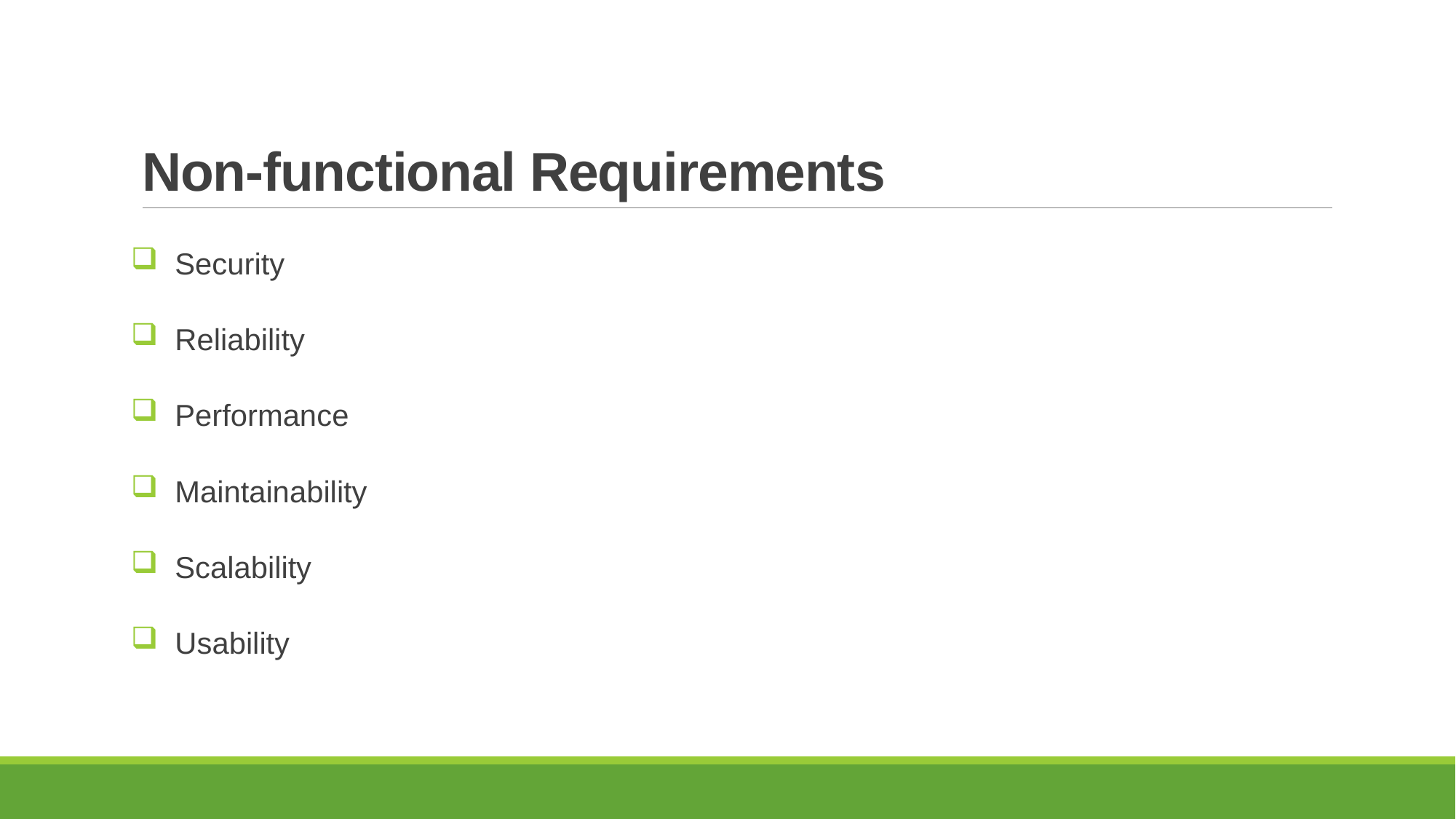

# Non-functional Requirements
  Security
  Reliability
  Performance
  Maintainability
  Scalability
  Usability